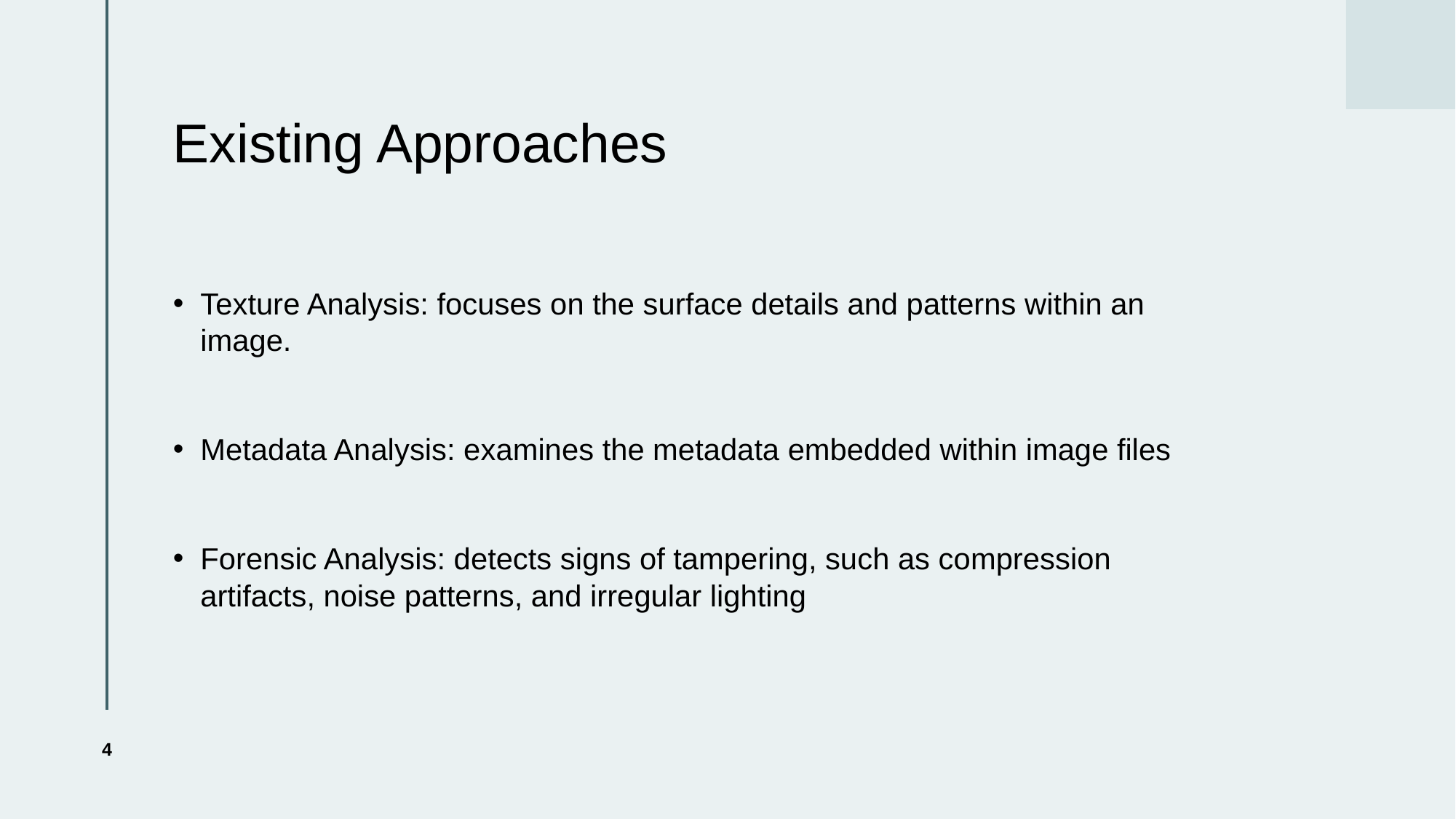

# Existing Approaches
Texture Analysis: focuses on the surface details and patterns within an image.

Metadata Analysis: examines the metadata embedded within image files

Forensic Analysis: detects signs of tampering, such as compression artifacts, noise patterns, and irregular lighting

4